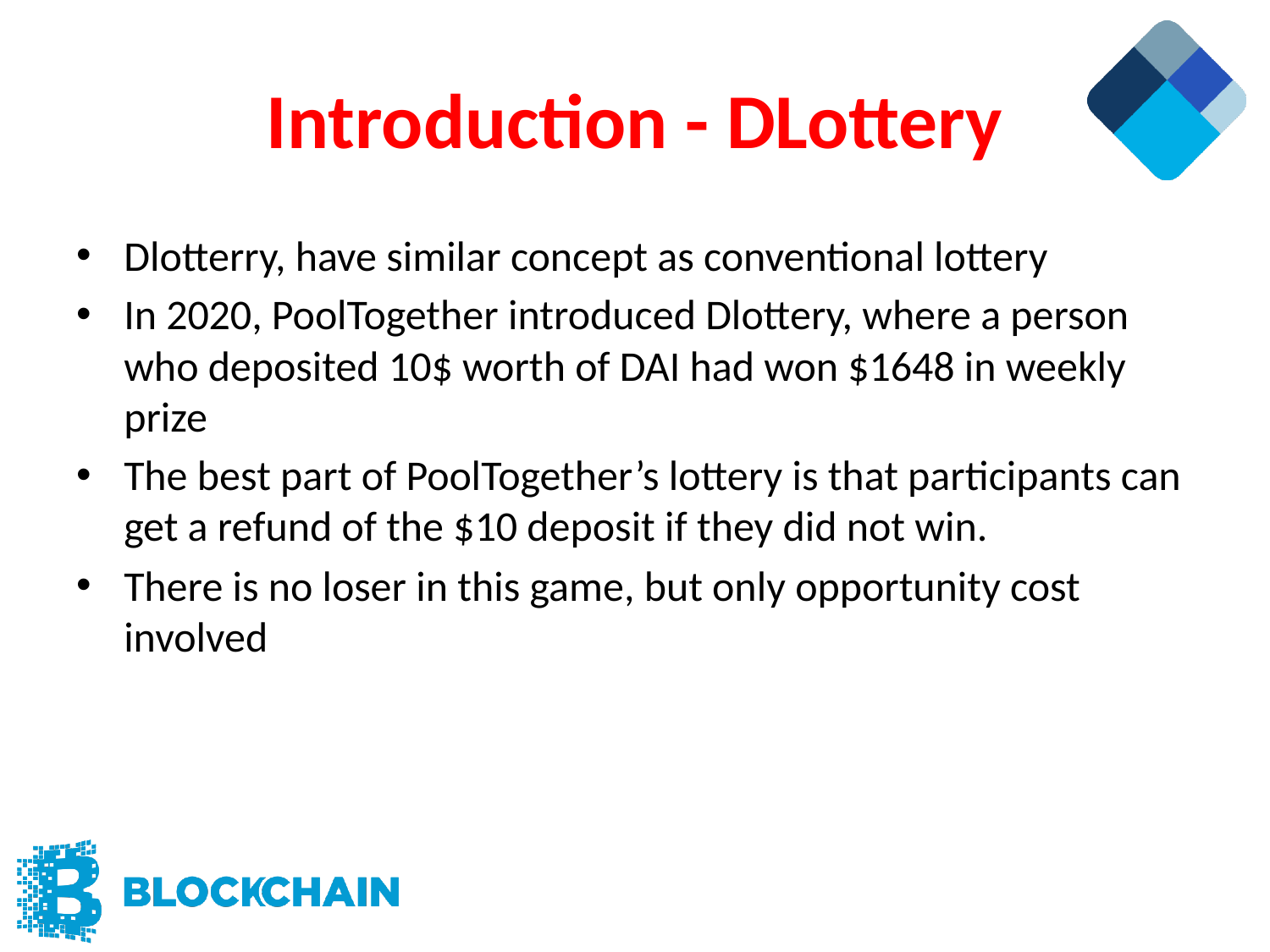

# Introduction - DLottery
Dlotterry, have similar concept as conventional lottery
In 2020, PoolTogether introduced Dlottery, where a person who deposited 10$ worth of DAI had won $1648 in weekly prize
The best part of PoolTogether’s lottery is that participants can get a refund of the $10 deposit if they did not win.
There is no loser in this game, but only opportunity cost involved